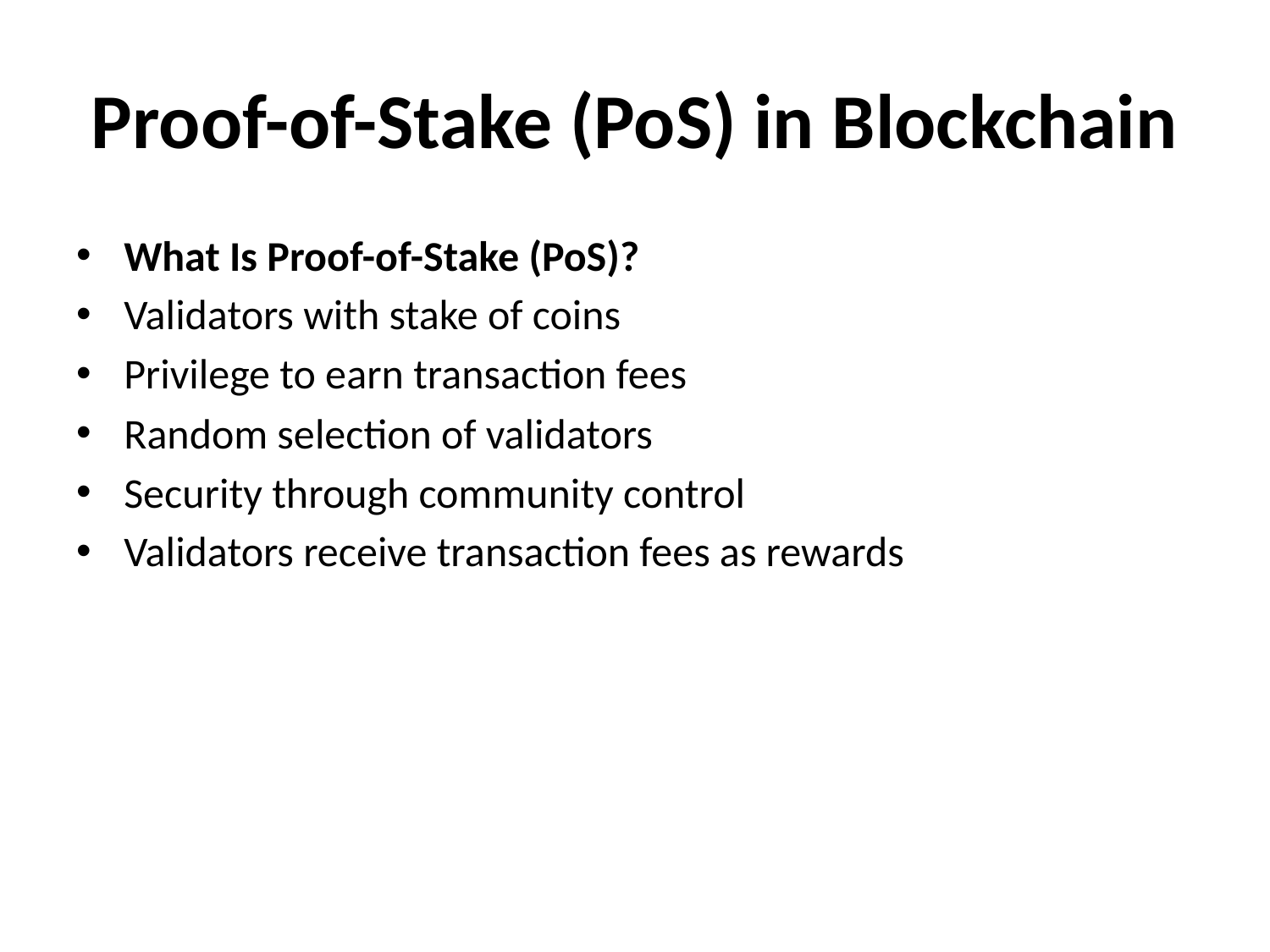

# Proof-of-Stake (PoS) in Blockchain
What Is Proof-of-Stake (PoS)?
Validators with stake of coins
Privilege to earn transaction fees
Random selection of validators
Security through community control
Validators receive transaction fees as rewards